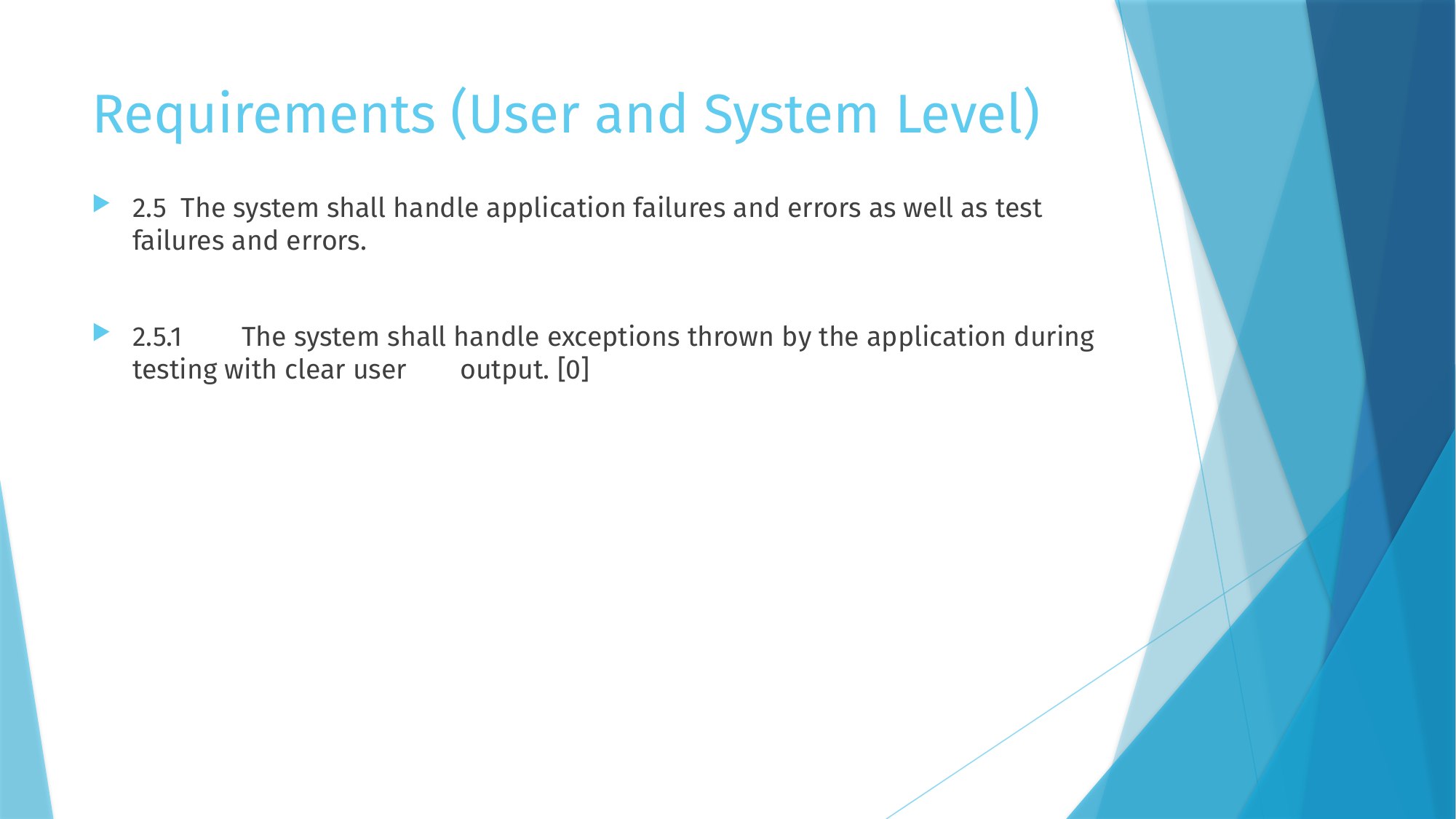

# Requirements (User and System Level)
2.5  The system shall handle application failures and errors as well as test failures and errors.

2.5.1	The system shall handle exceptions thrown by the application during testing with clear user 	output. [0]